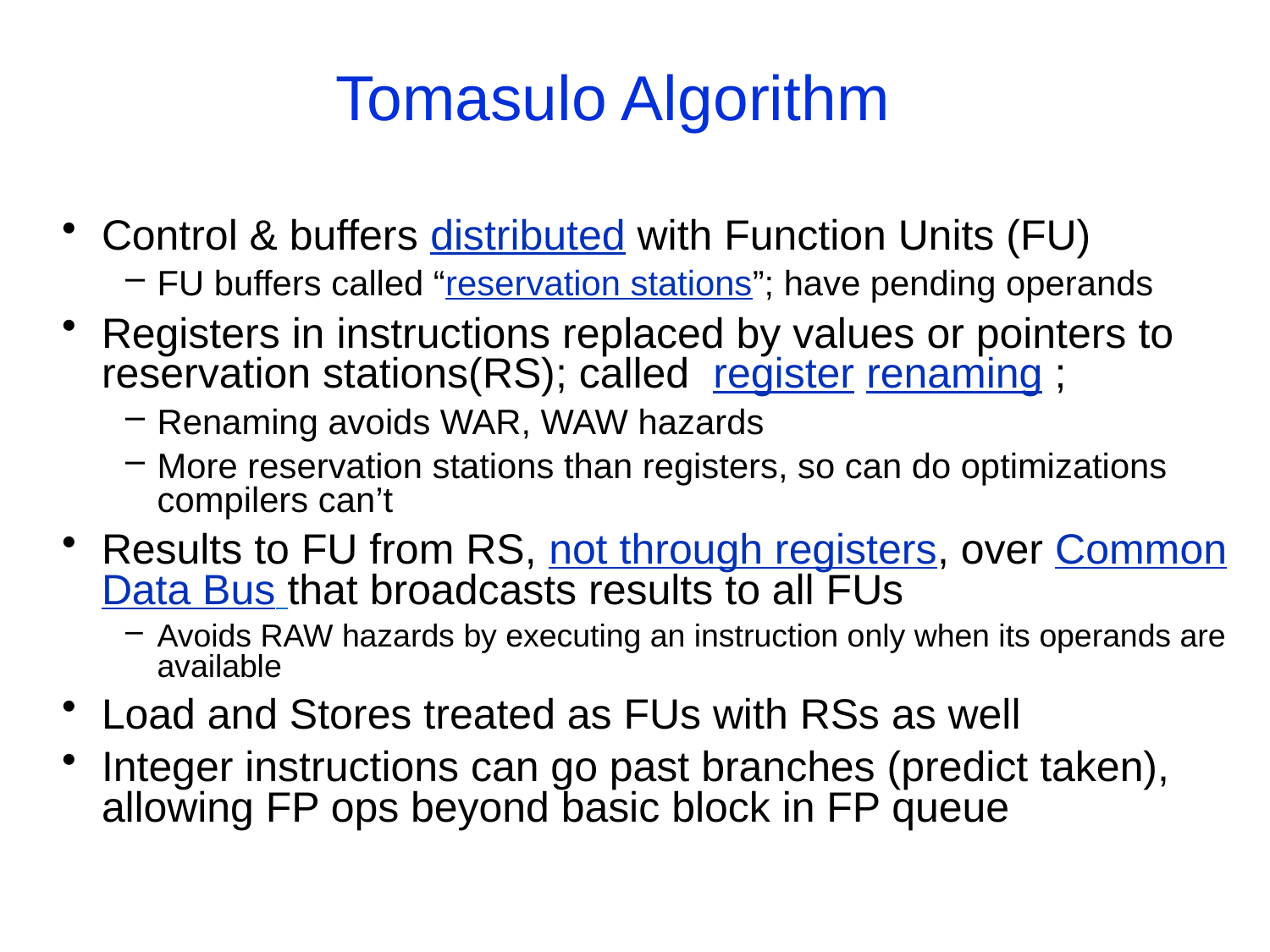

# Tomasulo Algorithm
Control & buffers distributed with Function Units (FU)
FU buffers called “reservation stations”; have pending operands
Registers in instructions replaced by values or pointers to reservation stations(RS); called  register renaming ;
Renaming avoids WAR, WAW hazards
More reservation stations than registers, so can do optimizations compilers can’t
Results to FU from RS, not through registers, over Common Data Bus that broadcasts results to all FUs
Avoids RAW hazards by executing an instruction only when its operands are available
Load and Stores treated as FUs with RSs as well
Integer instructions can go past branches (predict taken), allowing FP ops beyond basic block in FP queue